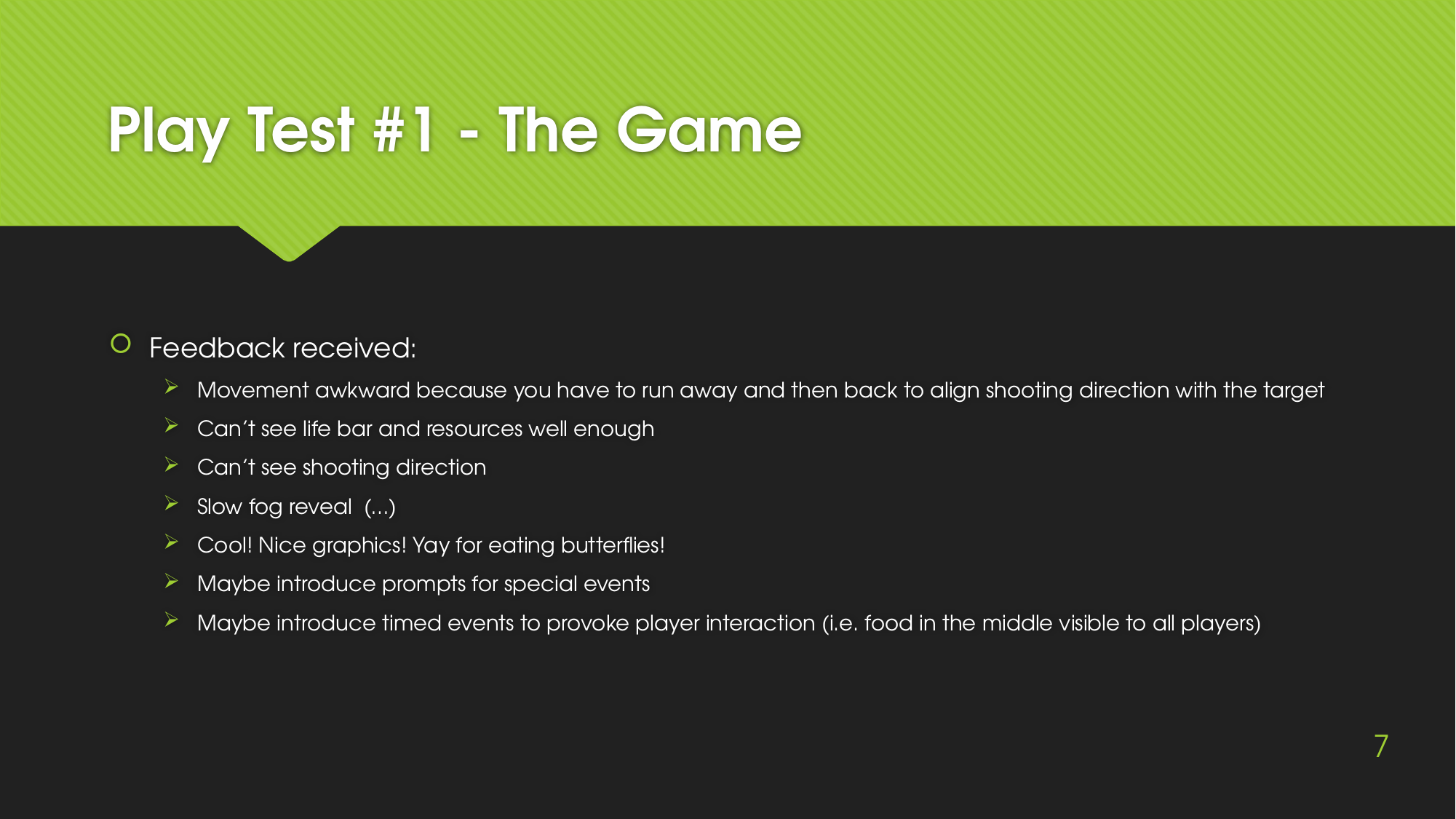

# Play Test #1 - The Game
Feedback received:
Movement awkward because you have to run away and then back to align shooting direction with the target
Can’t see life bar and resources well enough
Can’t see shooting direction
Slow fog reveal  (…)
Cool! Nice graphics! Yay for eating butterflies!
Maybe introduce prompts for special events
Maybe introduce timed events to provoke player interaction (i.e. food in the middle visible to all players)
7